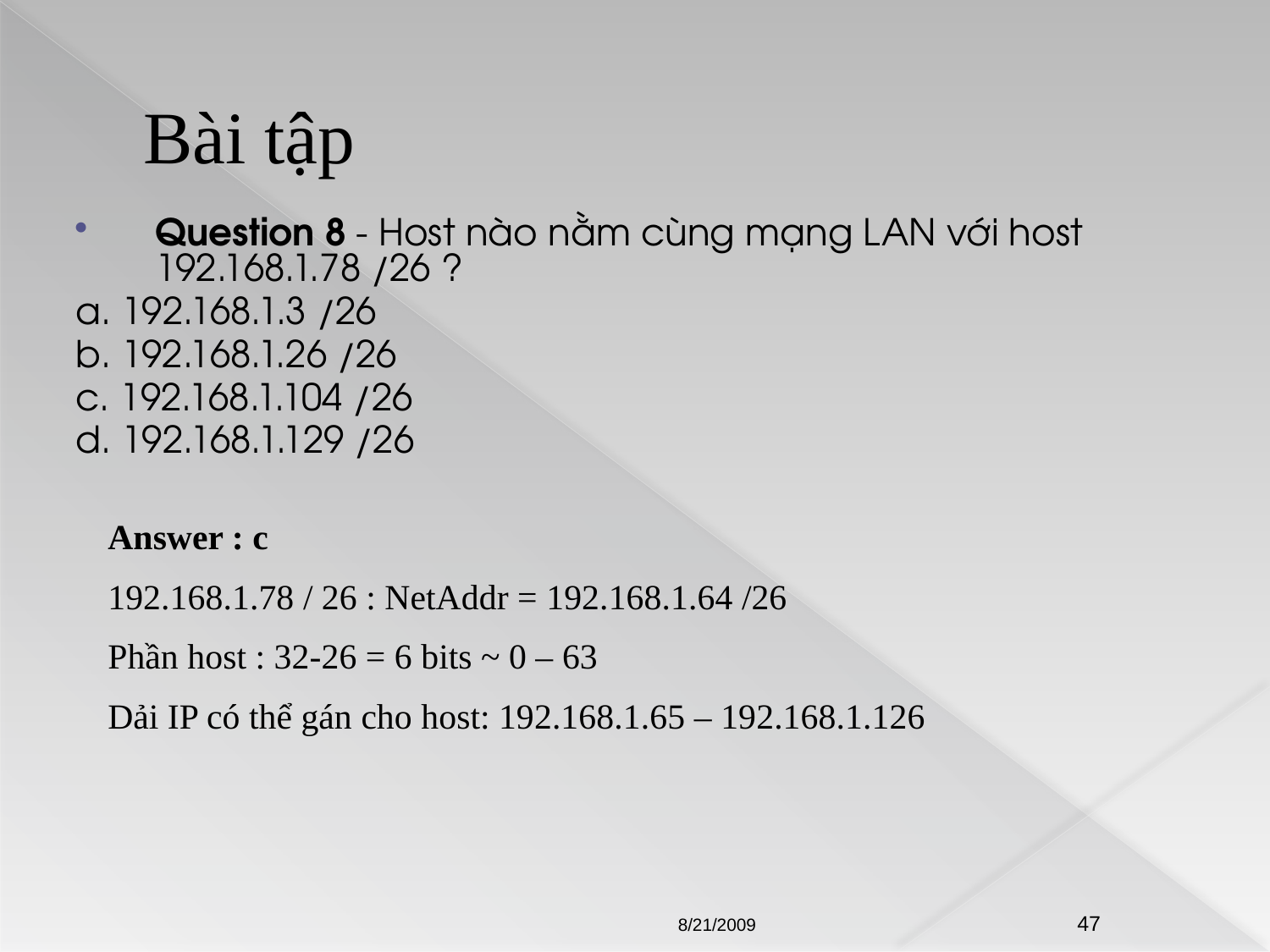

# Bài tập
Question 8 - Host nào nằm cùng mạng LAN với host 192.168.1.78 /26 ?
a. 192.168.1.3 /26
b. 192.168.1.26 /26
c. 192.168.1.104 /26
d. 192.168.1.129 /26
Answer : c
192.168.1.78 / 26 : NetAddr = 192.168.1.64 /26
Phần host : 32-26 = 6 bits ~ 0 – 63
Dải IP có thể gán cho host: 192.168.1.65 – 192.168.1.126

8/21/2009
47